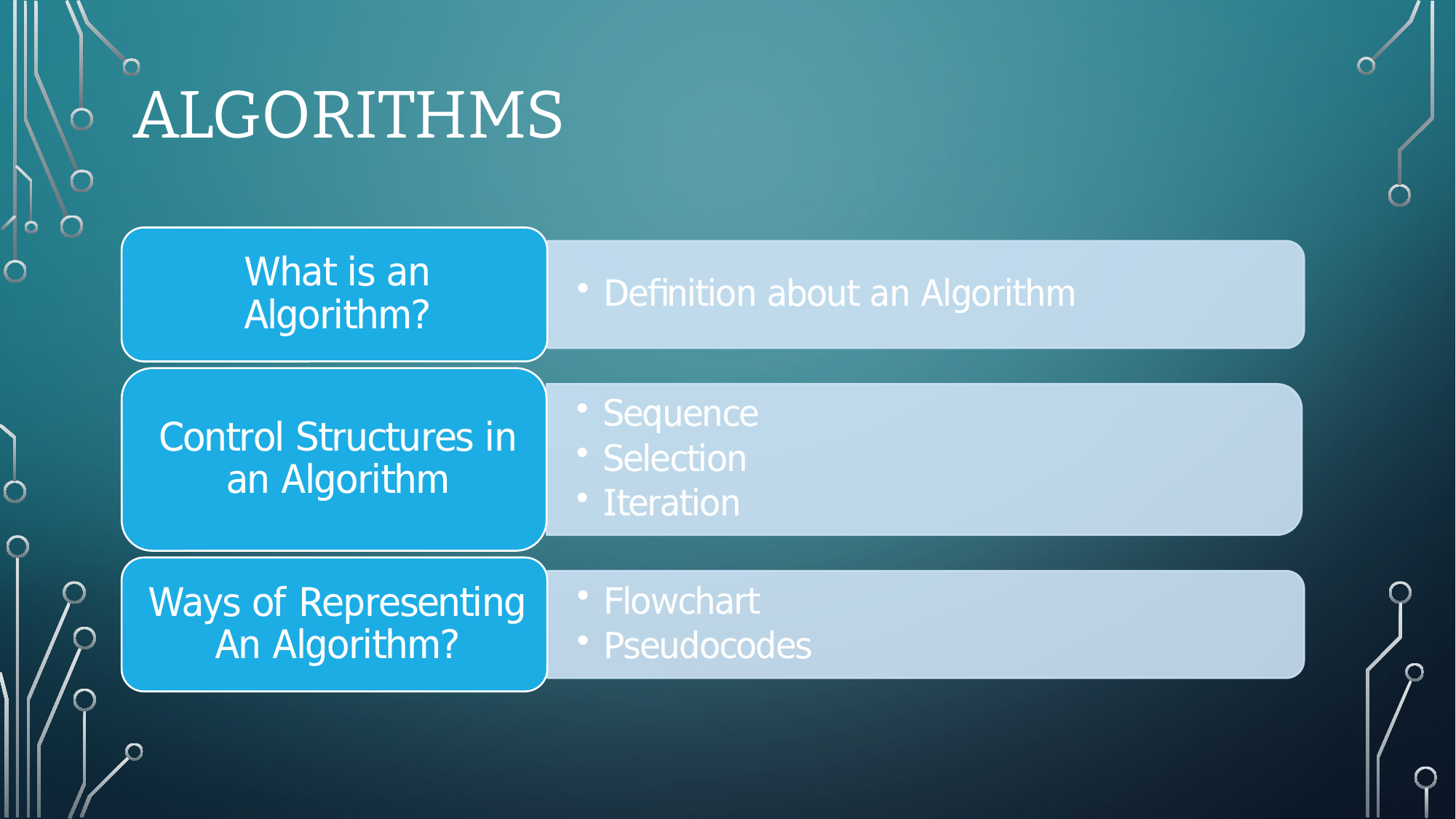

# Algorithms
Definition about an Algorithm
What is an Algorithm?
Sequence
Selection
Iteration
Control Structures in an Algorithm
Flowchart
Pseudocodes
Ways of Representing An Algorithm?